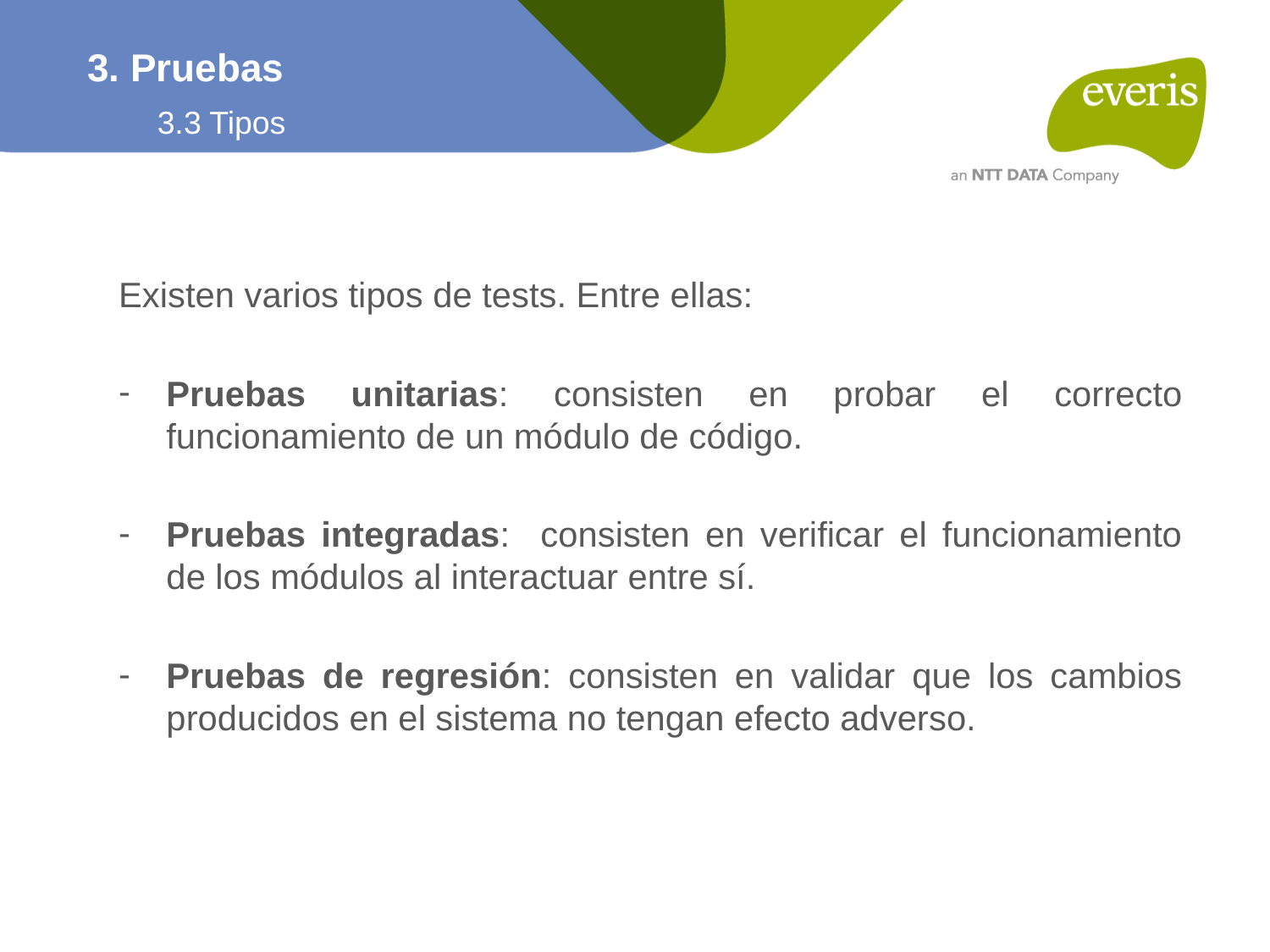

3. Pruebas

3.3 Tipos
Existen varios tipos de tests. Entre ellas:

Pruebas unitarias: consisten en probar el correcto funcionamiento de un módulo de código.

Pruebas integradas:  consisten en verificar el funcionamiento de los módulos al interactuar entre sí.

Pruebas de regresión: consisten en validar que los cambios producidos en el sistema no tengan efecto adverso.